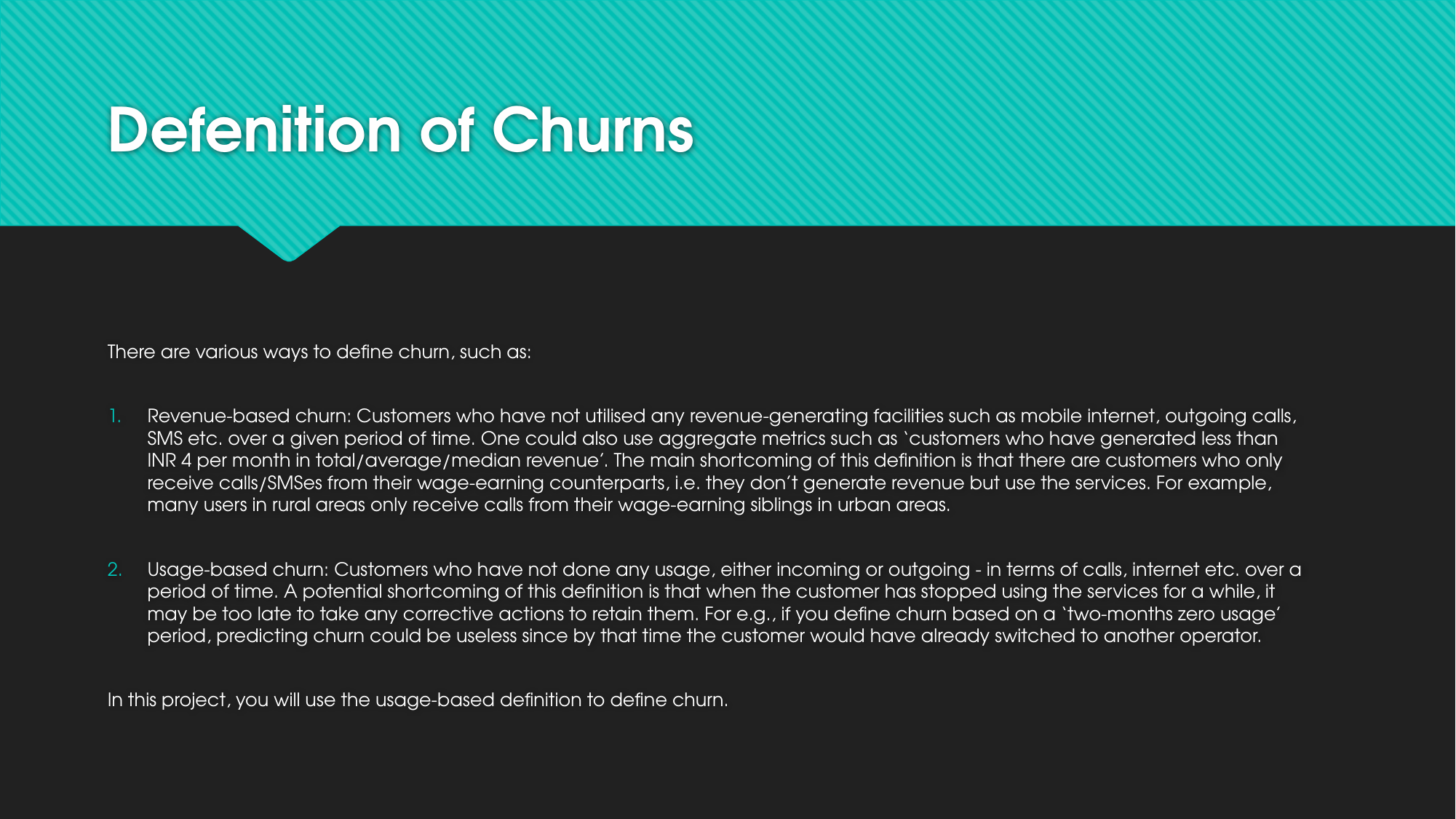

# Defenition of Churns
There are various ways to define churn, such as:

Revenue-based churn: Customers who have not utilised any revenue-generating facilities such as mobile internet, outgoing calls, SMS etc. over a given period of time. One could also use aggregate metrics such as ‘customers who have generated less than INR 4 per month in total/average/median revenue’. The main shortcoming of this definition is that there are customers who only receive calls/SMSes from their wage-earning counterparts, i.e. they don’t generate revenue but use the services. For example, many users in rural areas only receive calls from their wage-earning siblings in urban areas.

Usage-based churn: Customers who have not done any usage, either incoming or outgoing - in terms of calls, internet etc. over a period of time. A potential shortcoming of this definition is that when the customer has stopped using the services for a while, it may be too late to take any corrective actions to retain them. For e.g., if you define churn based on a ‘two-months zero usage’ period, predicting churn could be useless since by that time the customer would have already switched to another operator.

In this project, you will use the usage-based definition to define churn.